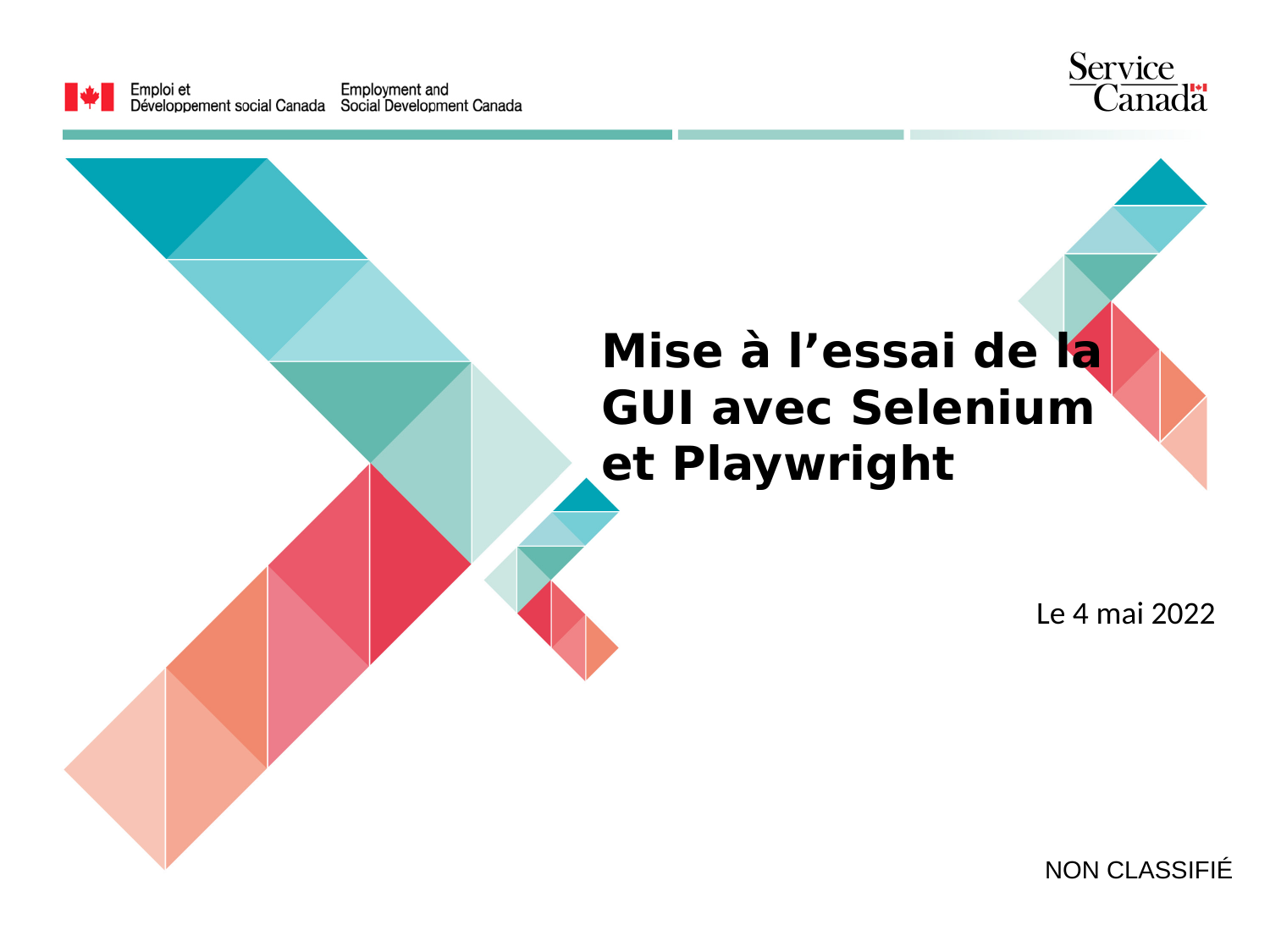

Mise à l’essai de la GUI avec Selenium et Playwright
Le 4 mai 2022

NON CLASSIFIÉ